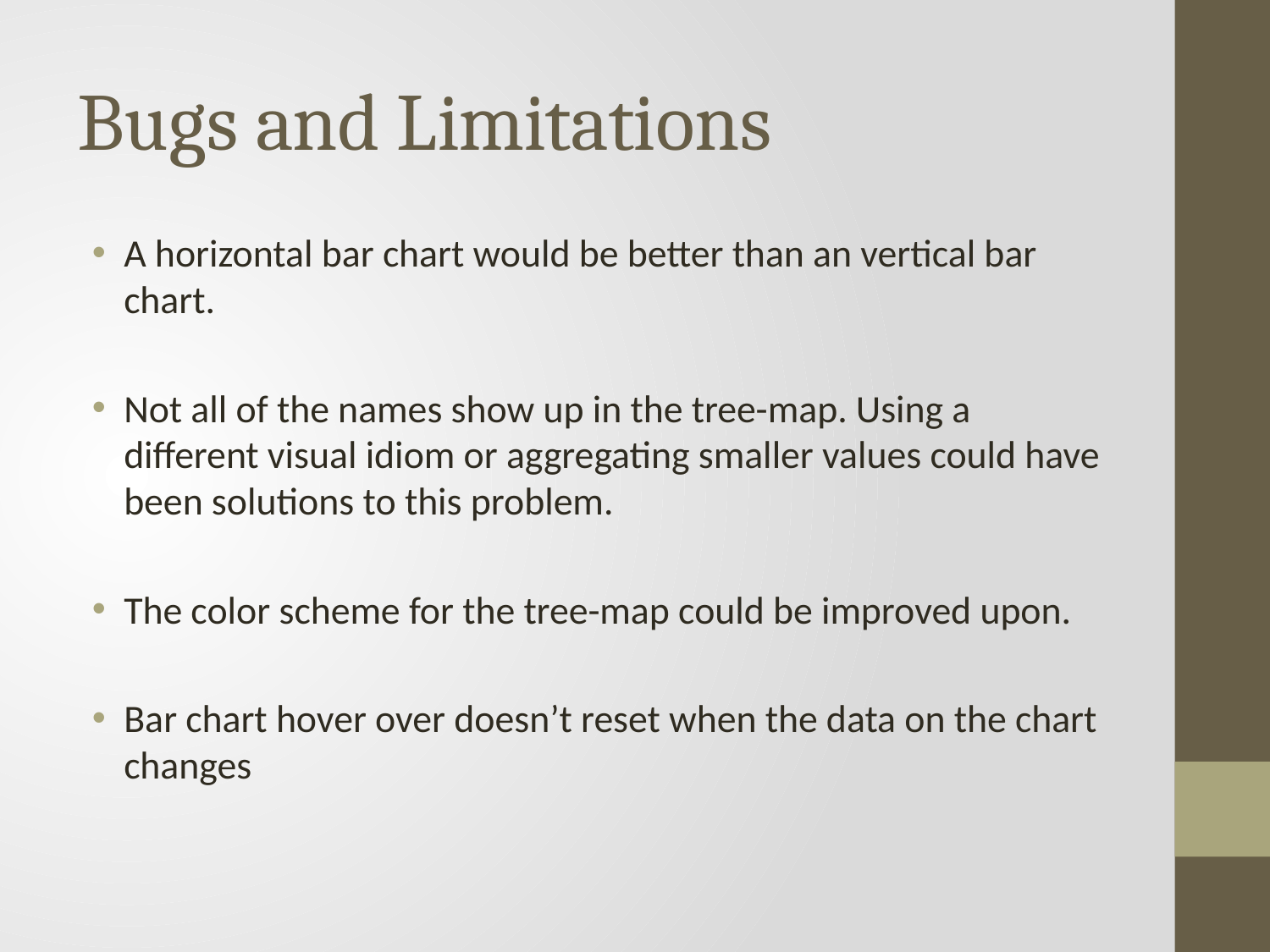

# Bugs and Limitations
A horizontal bar chart would be better than an vertical bar chart.

Not all of the names show up in the tree-map. Using a different visual idiom or aggregating smaller values could have been solutions to this problem.

The color scheme for the tree-map could be improved upon.

Bar chart hover over doesn’t reset when the data on the chart changes